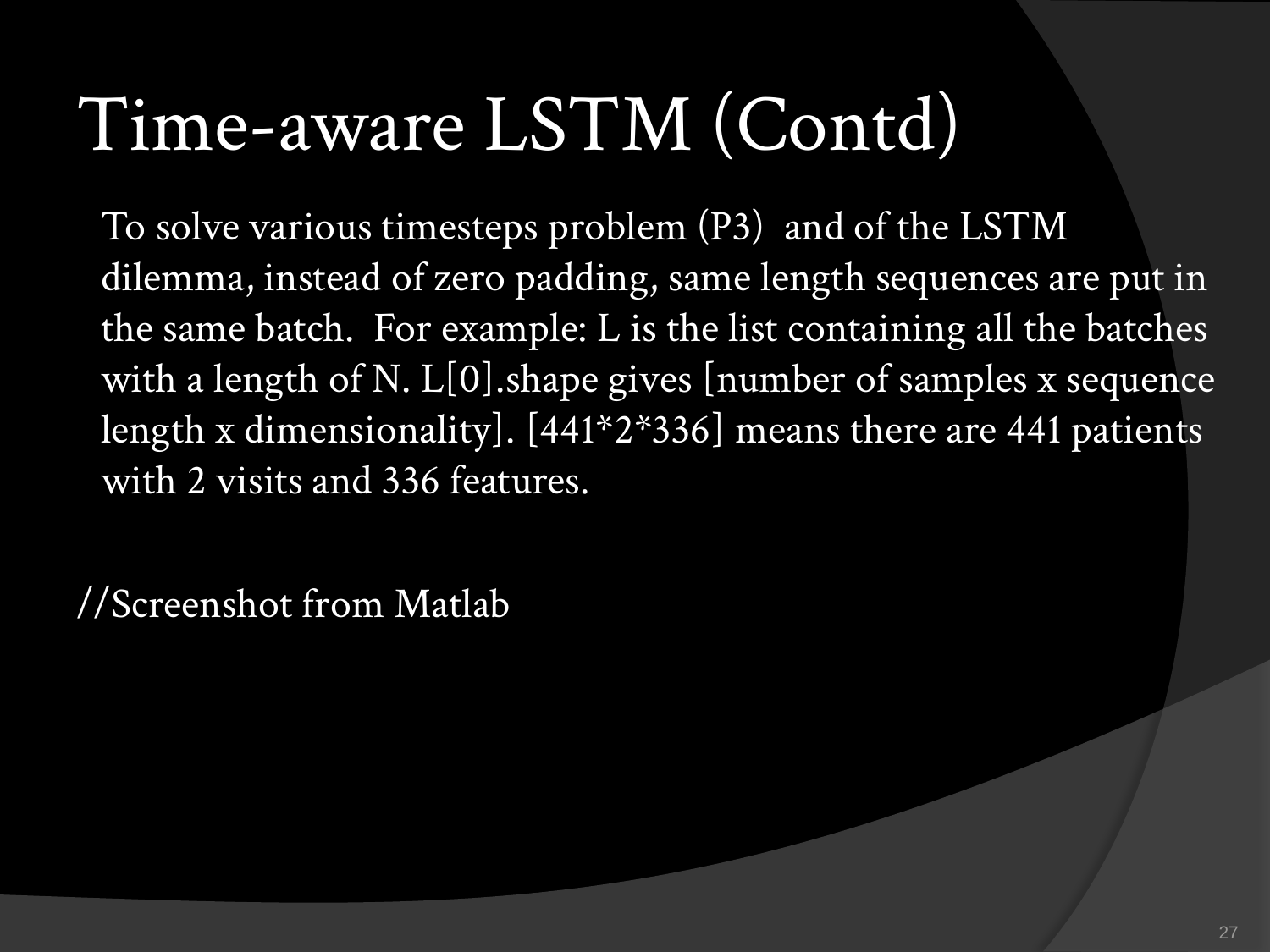

# Time-aware LSTM (Contd)
To solve various timesteps problem (P3)  and of the LSTM dilemma, instead of zero padding, same length sequences are put in the same batch.  For example: L is the list containing all the batches with a length of N. L[0].shape gives [number of samples x sequence length x dimensionality]. [441*2*336] means there are 441 patients with 2 visits and 336 features.

//Screenshot from Matlab
27